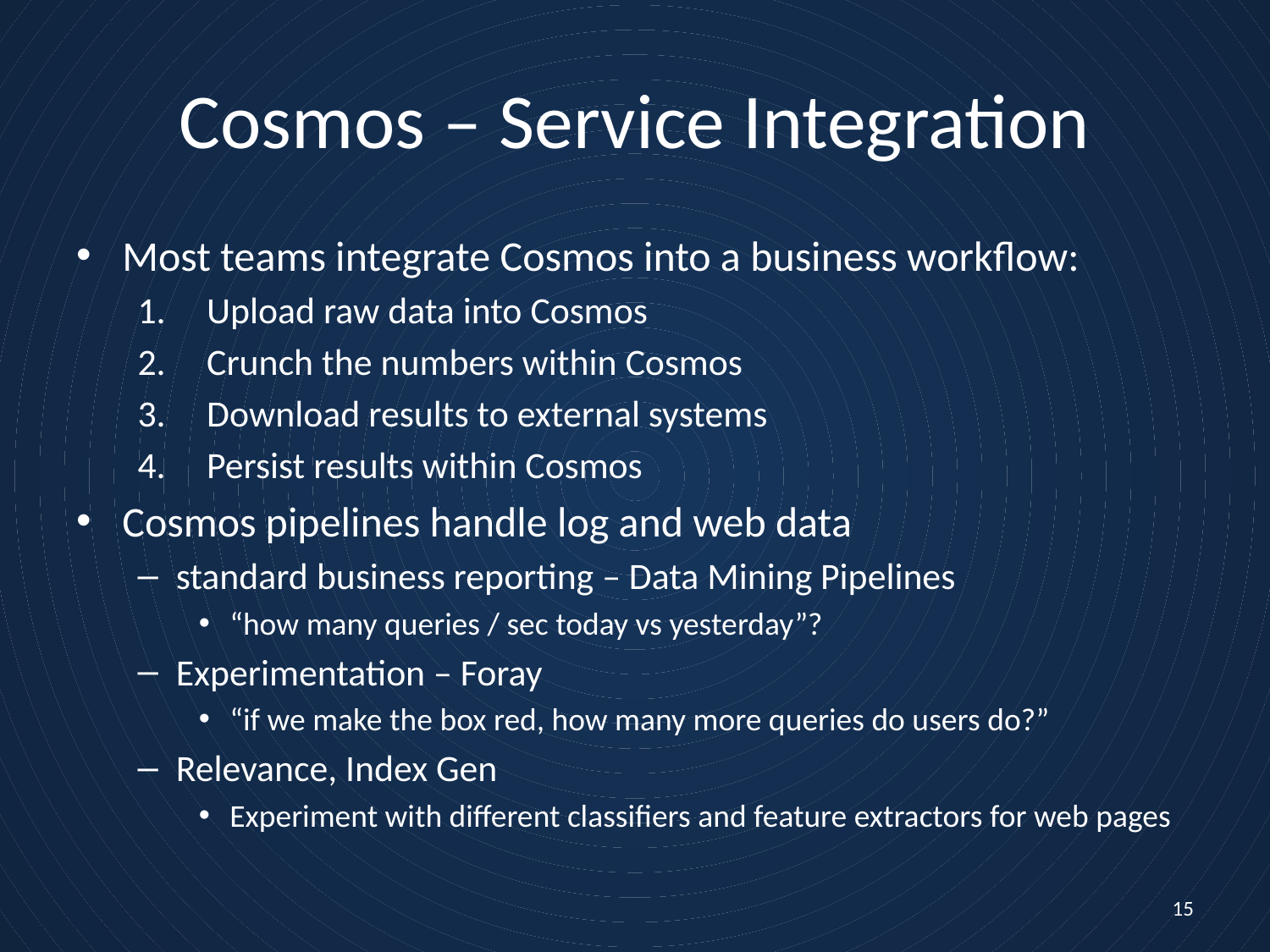

# Cosmos – Service Integration
Most teams integrate Cosmos into a business workflow:
Upload raw data into Cosmos
Crunch the numbers within Cosmos
Download results to external systems
Persist results within Cosmos
Cosmos pipelines handle log and web data
standard business reporting – Data Mining Pipelines
“how many queries / sec today vs yesterday”?
Experimentation – Foray
“if we make the box red, how many more queries do users do?”
Relevance, Index Gen
Experiment with different classifiers and feature extractors for web pages
15